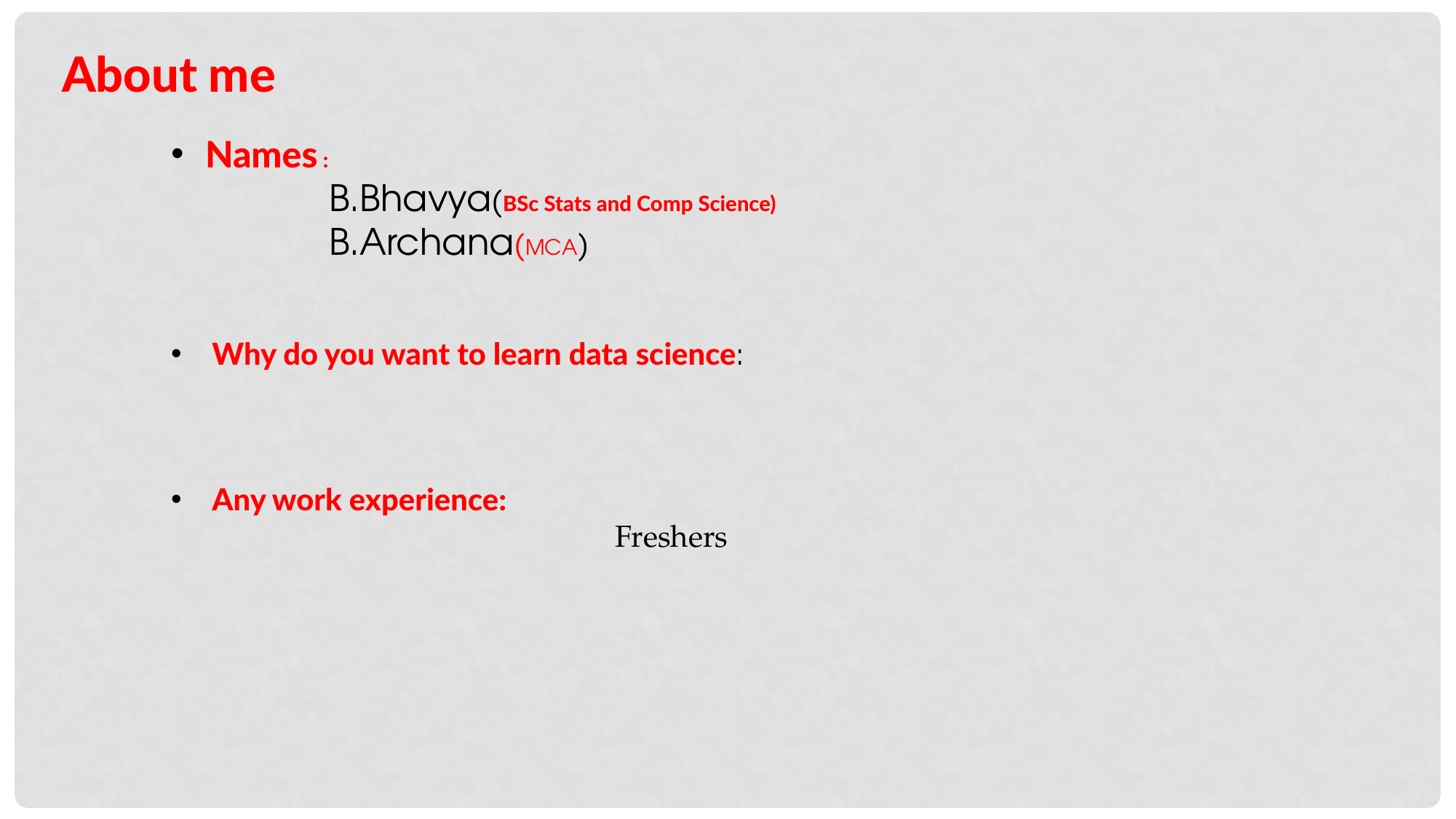

About me
Names :
                               B.Bhavya(BSc Stats and Comp Science)
                               B.Archana(MCA)

Why do you want to learn data science:

Any work experience:
                                                             Freshers